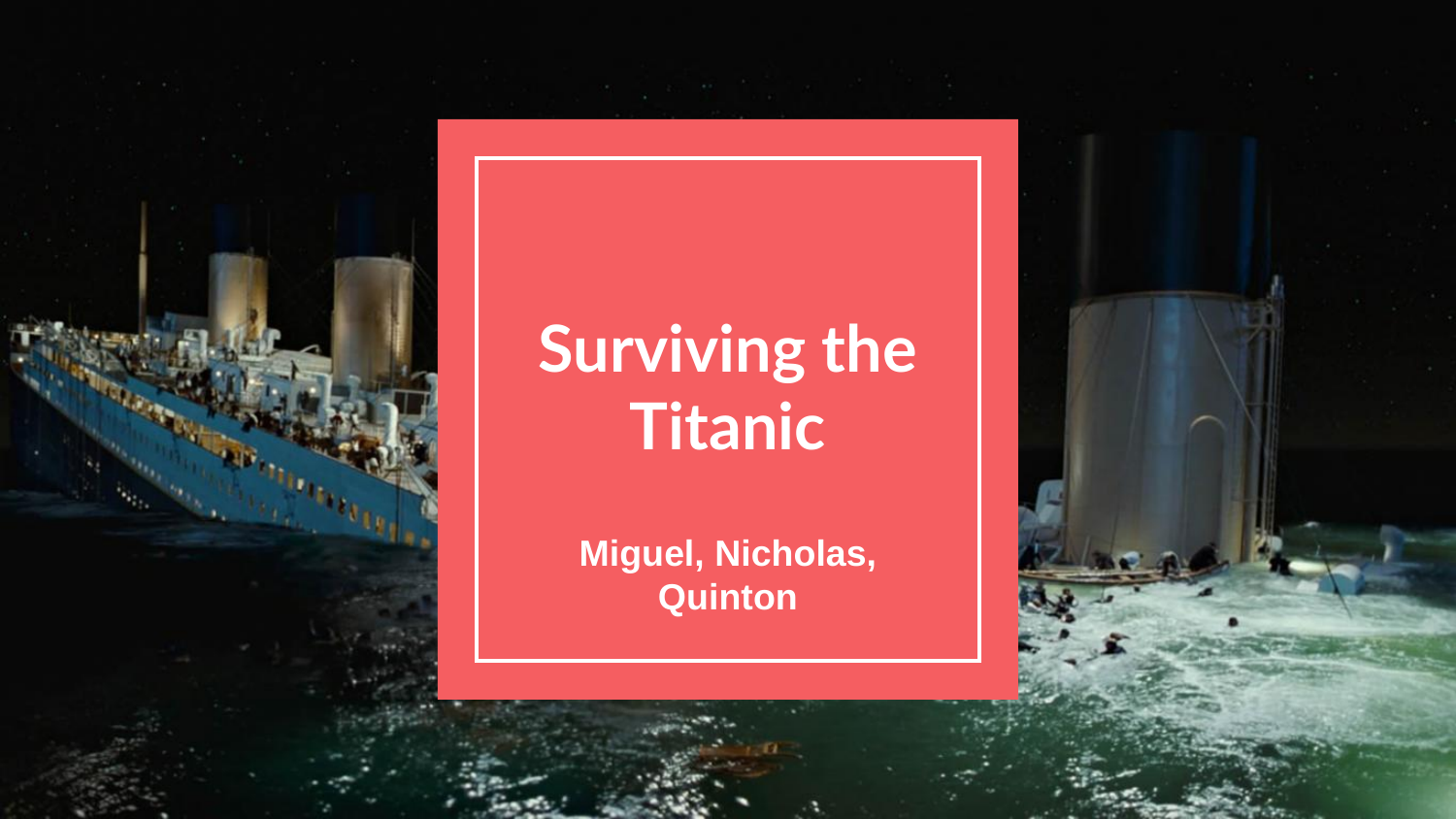

# Surviving the Titanic
Miguel, Nicholas, Quinton